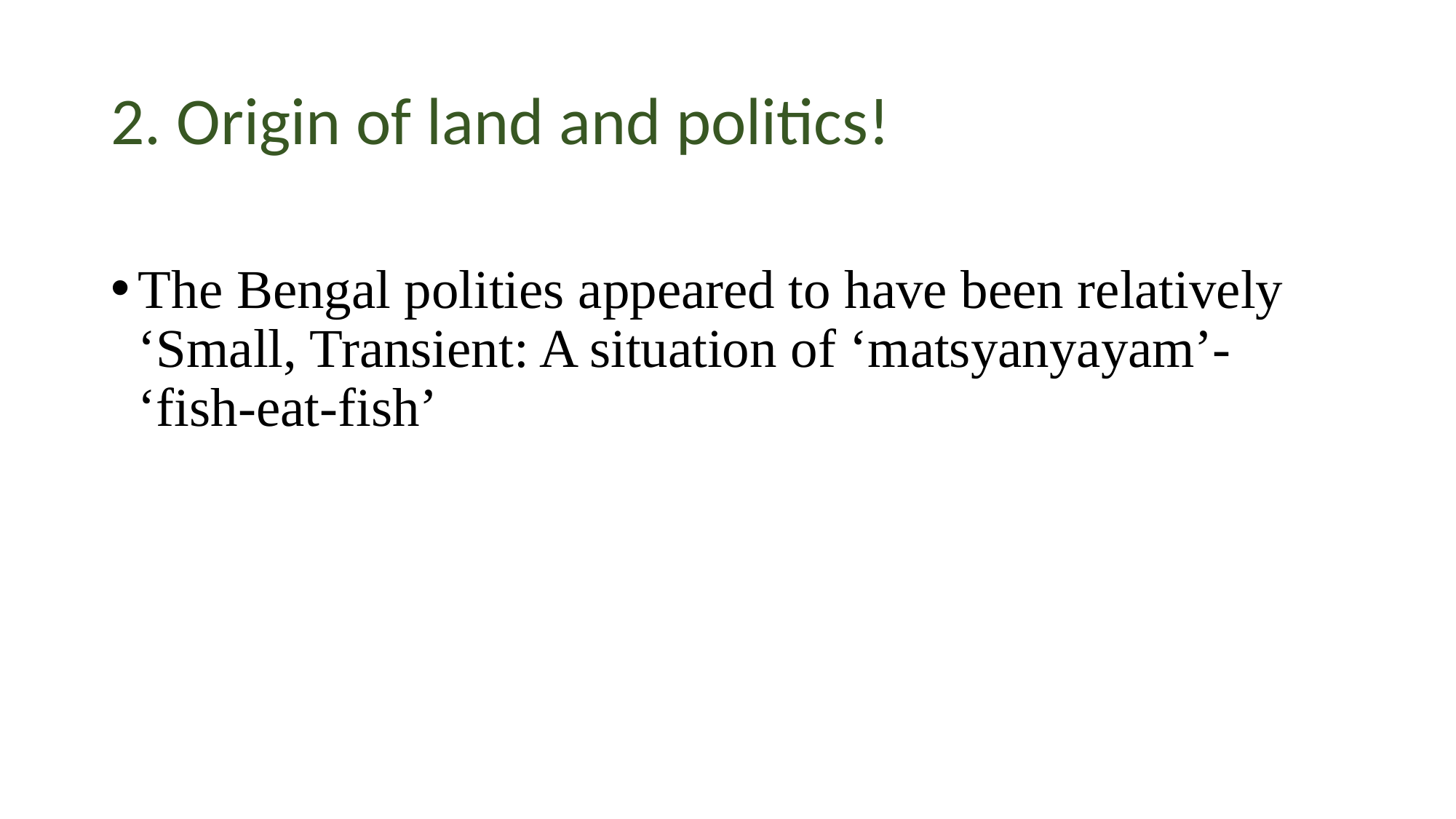

# 2. Origin of land and politics!
The Bengal polities appeared to have been relatively ‘Small, Transient: A situation of ‘matsyanyayam’- ‘fish-eat-fish’